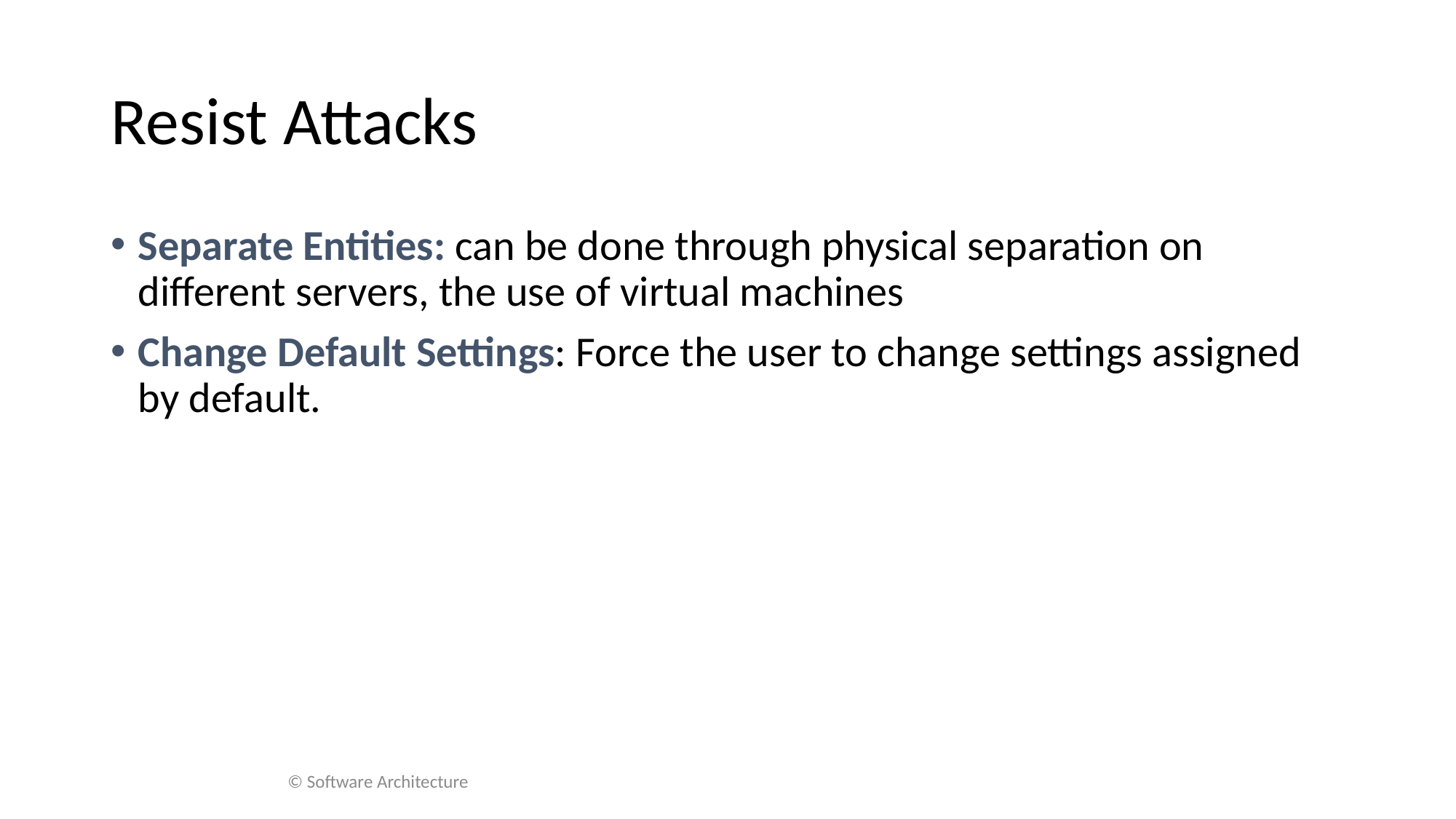

# Resist Attacks
Separate Entities: can be done through physical separation on different servers, the use of virtual machines
Change Default Settings: Force the user to change settings assigned by default.

© Software Architecture